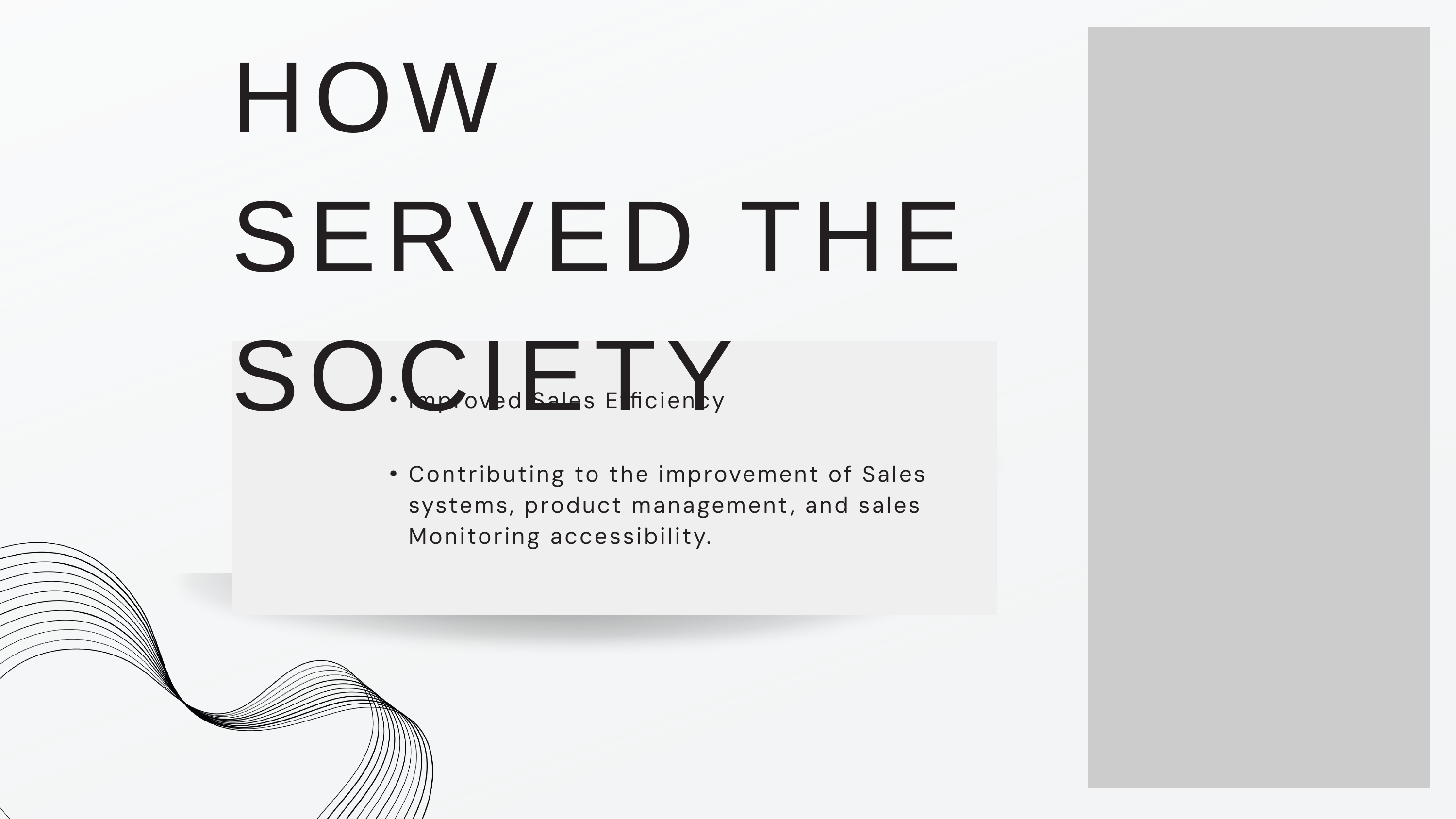

HOW SERVED THE SOCIETY

Improved Sales Efficiency

Contributing to the improvement of Sales systems, product management, and sales Monitoring accessibility.